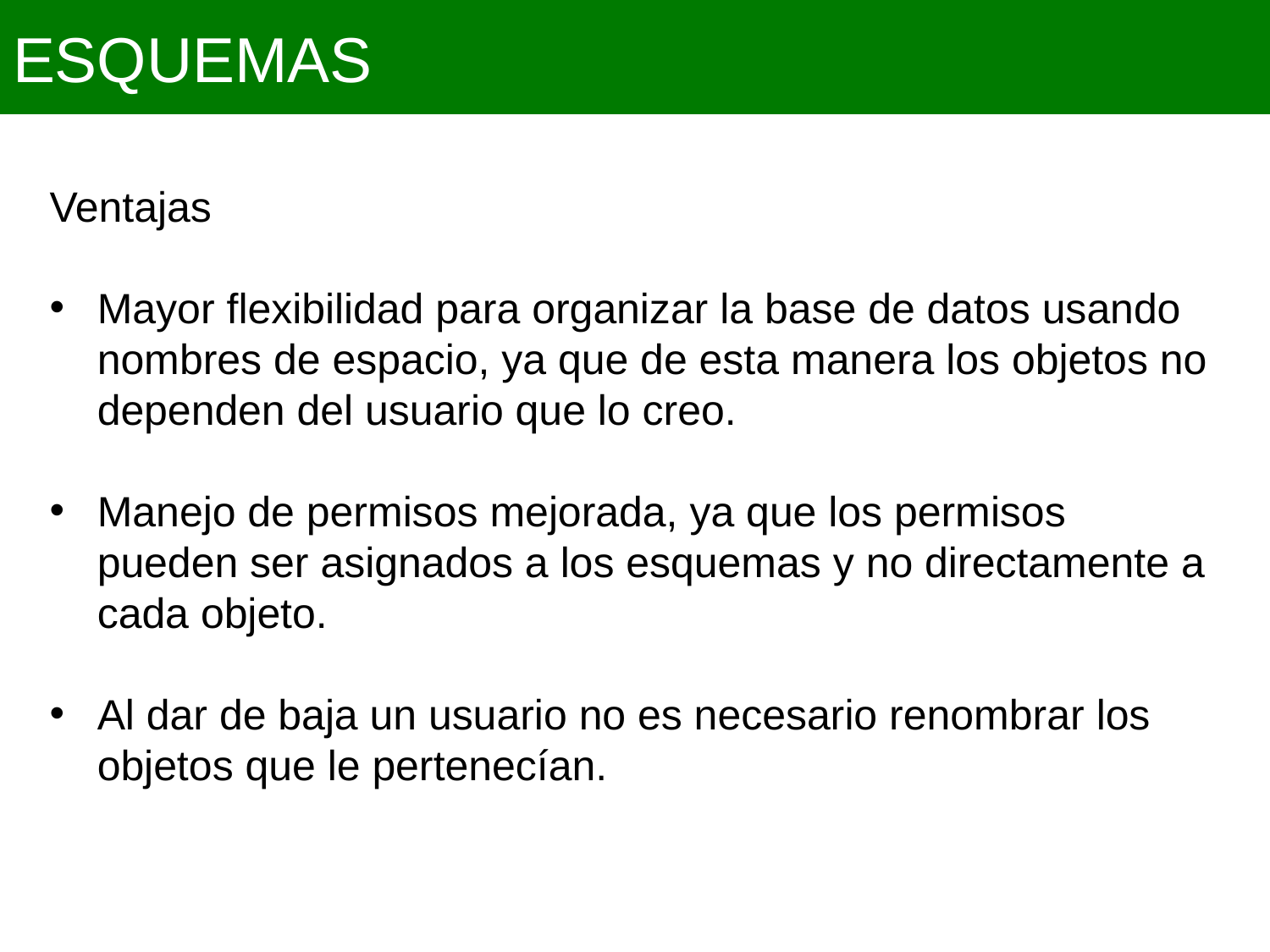

# ESQUEMAS
Ventajas

Mayor flexibilidad para organizar la base de datos usando nombres de espacio, ya que de esta manera los objetos no dependen del usuario que lo creo.

Manejo de permisos mejorada, ya que los permisos pueden ser asignados a los esquemas y no directamente a cada objeto.

Al dar de baja un usuario no es necesario renombrar los objetos que le pertenecían.